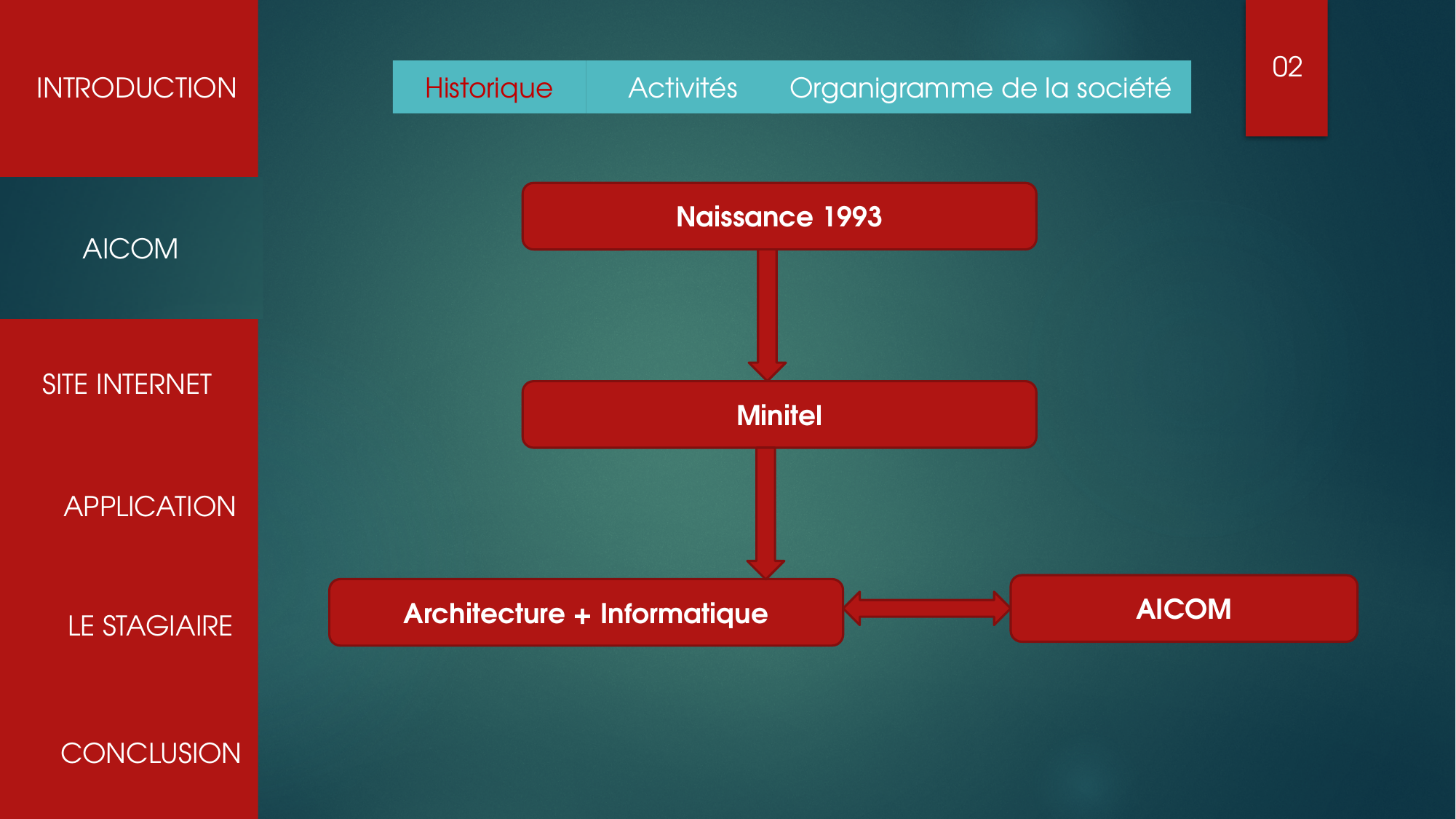

INTRODUCTION
02
Historique
Activités
Organigramme de la société
AICOM
Naissance 1993

SITE INTERNET
Minitel
APPLICATION

LE STAGIAIRE
AICOM
Architecture + Informatique

CONCLUSION